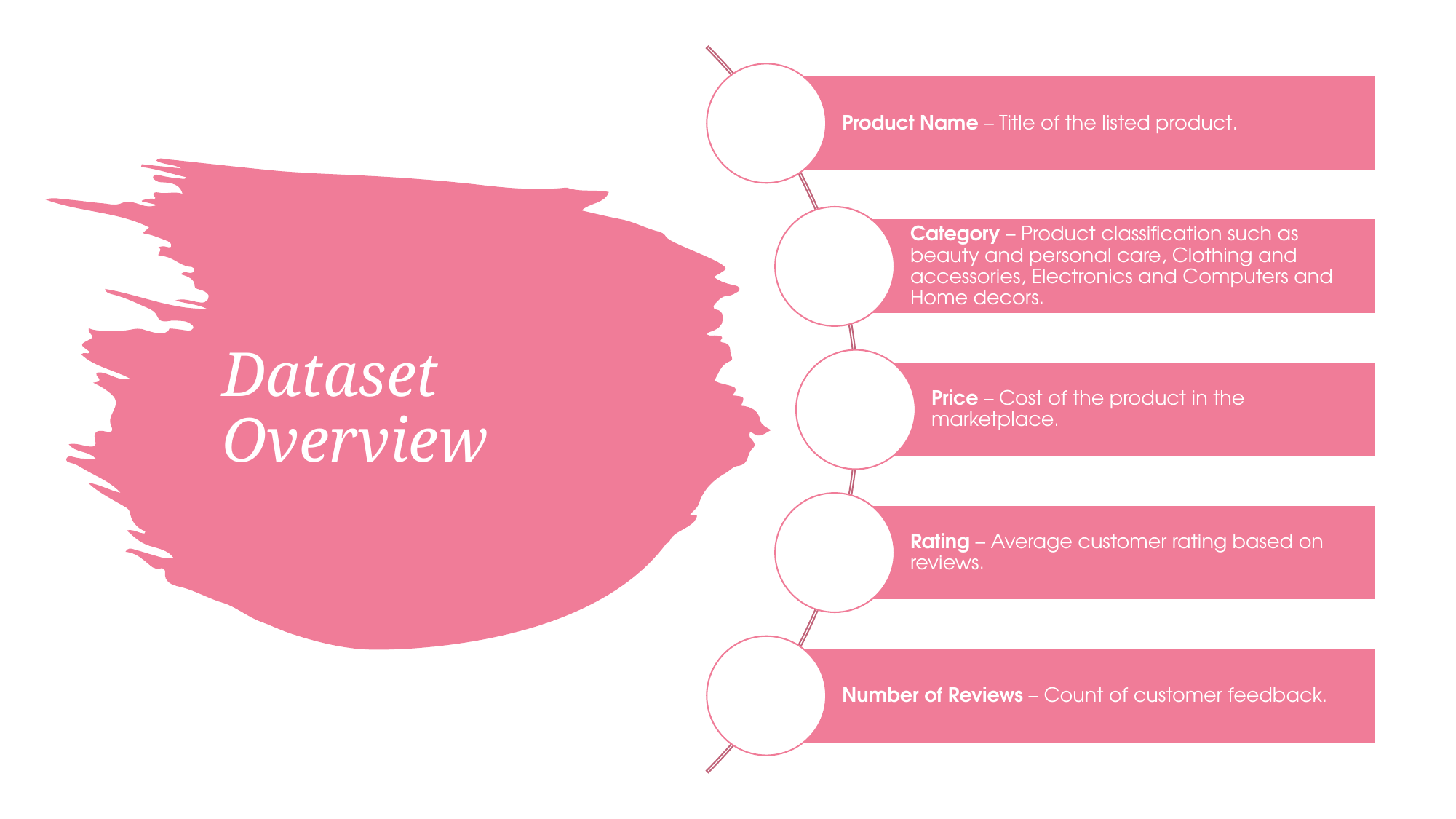

Product Name – Title of the listed product.
Category – Product classification such as beauty and personal care, Clothing and accessories, Electronics and Computers and Home decors.
Price – Cost of the product in the marketplace.
Rating – Average customer rating based on reviews.
Number of Reviews – Count of customer feedback.
# Dataset Overview